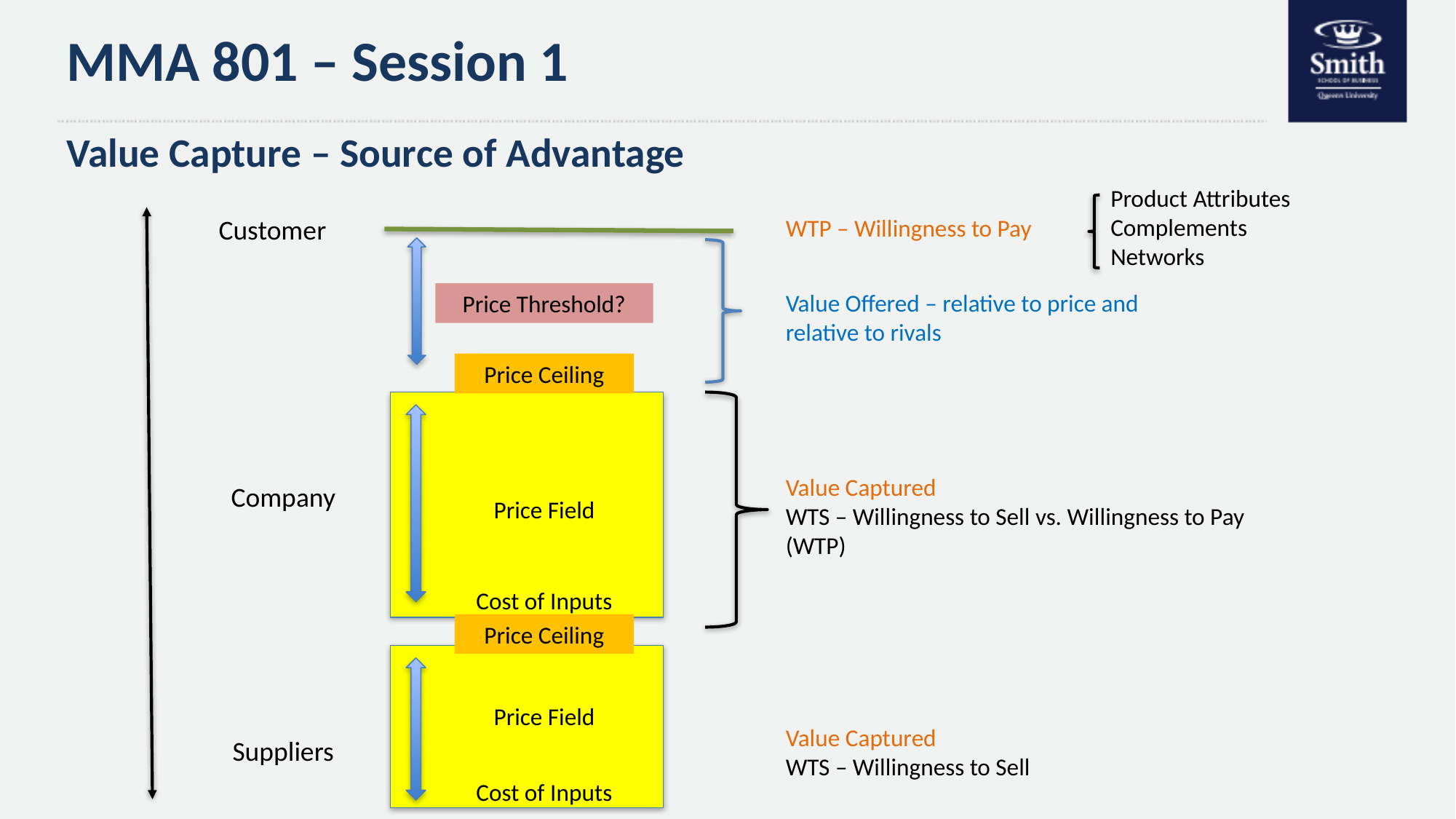

# MMA 801 – Session 1
Value Capture – Source of Advantage
Product Attributes
Complements
Networks

Customer
WTP – Willingness to Pay

Value Offered – relative to price and relative to rivals
Price Threshold?
Price Ceiling

Value Captured
WTS – Willingness to Sell vs. Willingness to Pay (WTP)
Company
Price Field
Cost of Inputs
Price Ceiling

Price Field
Value Captured
WTS – Willingness to Sell
Suppliers
Cost of Inputs